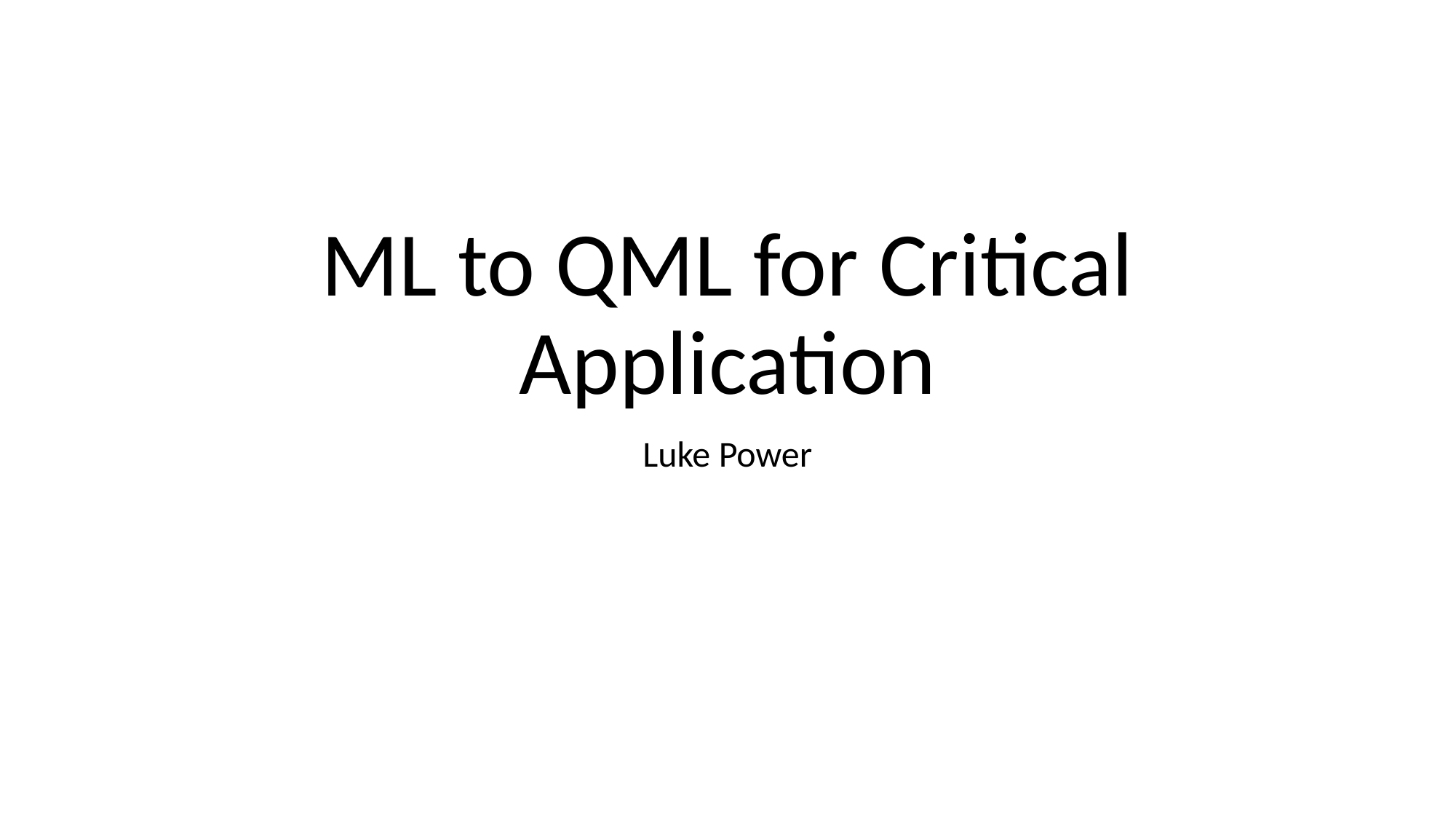

# ML to QML for Critical Application
Luke Power